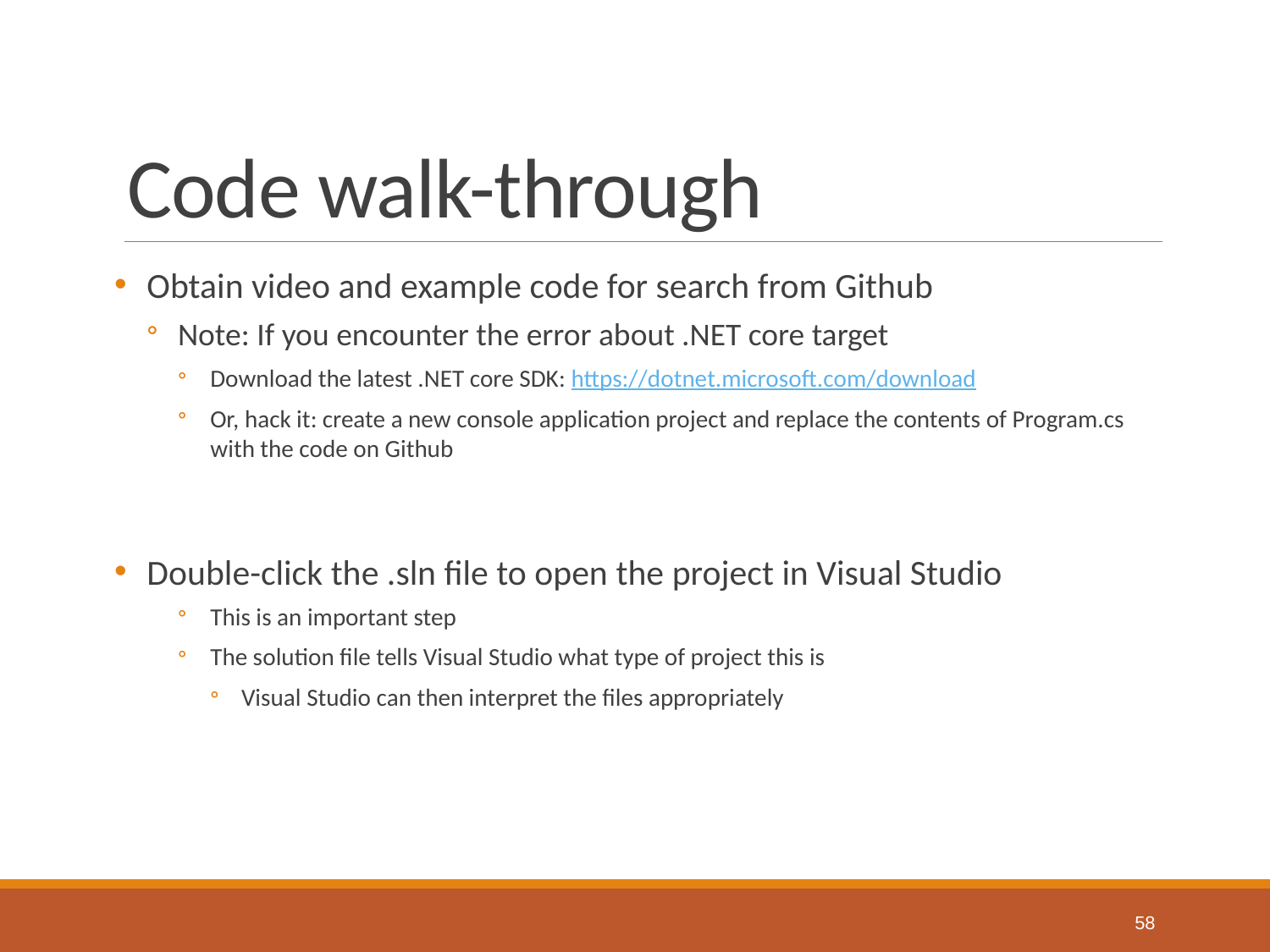

# Code walk-through
Obtain video and example code for search from Github
Note: If you encounter the error about .NET core target
Download the latest .NET core SDK: https://dotnet.microsoft.com/download
Or, hack it: create a new console application project and replace the contents of Program.cs with the code on Github

Double-click the .sln file to open the project in Visual Studio
This is an important step
The solution file tells Visual Studio what type of project this is
Visual Studio can then interpret the files appropriately
58